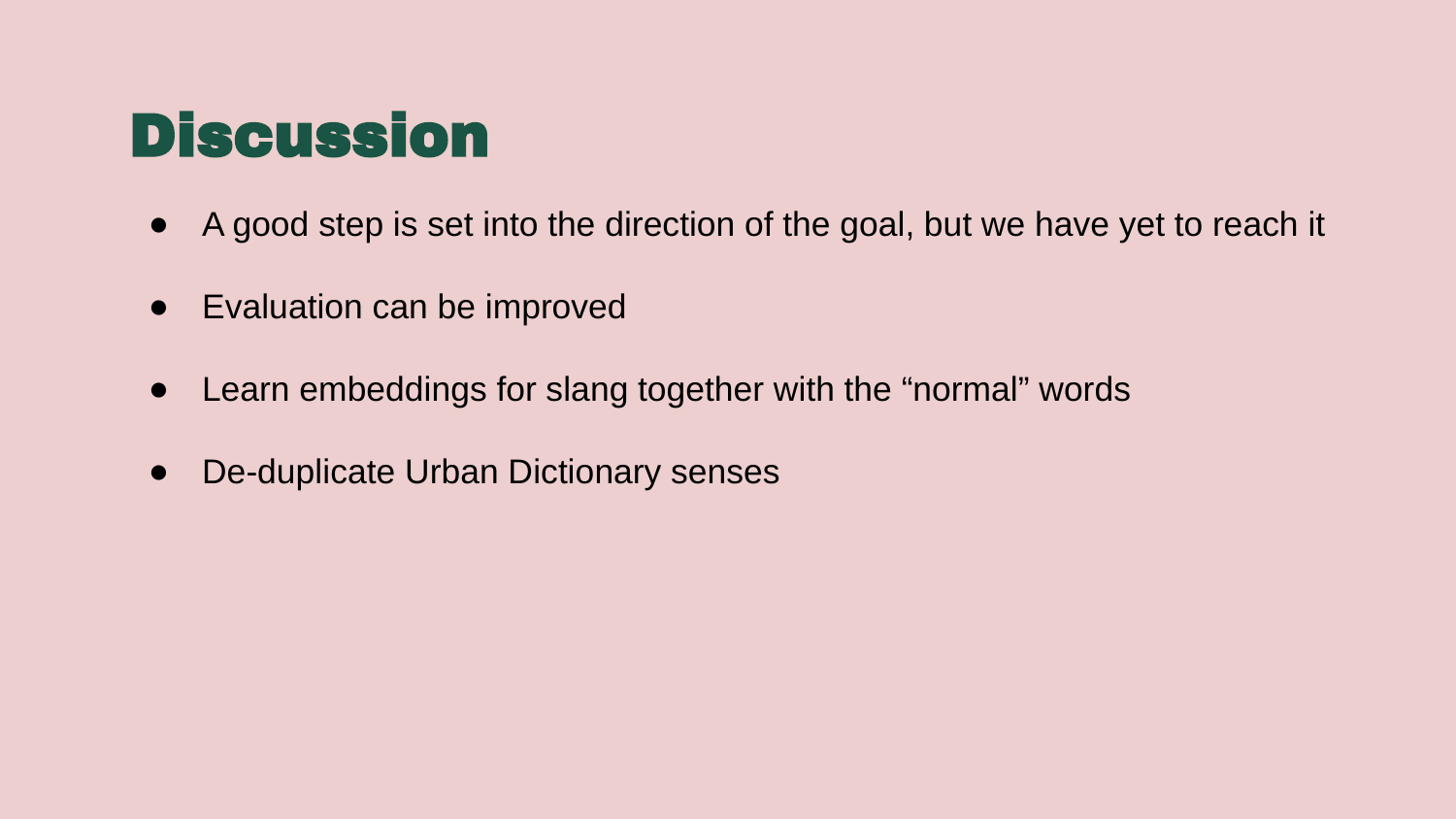

# Discussion
A good step is set into the direction of the goal, but we have yet to reach it

Evaluation can be improved

Learn embeddings for slang together with the “normal” words

De-duplicate Urban Dictionary senses